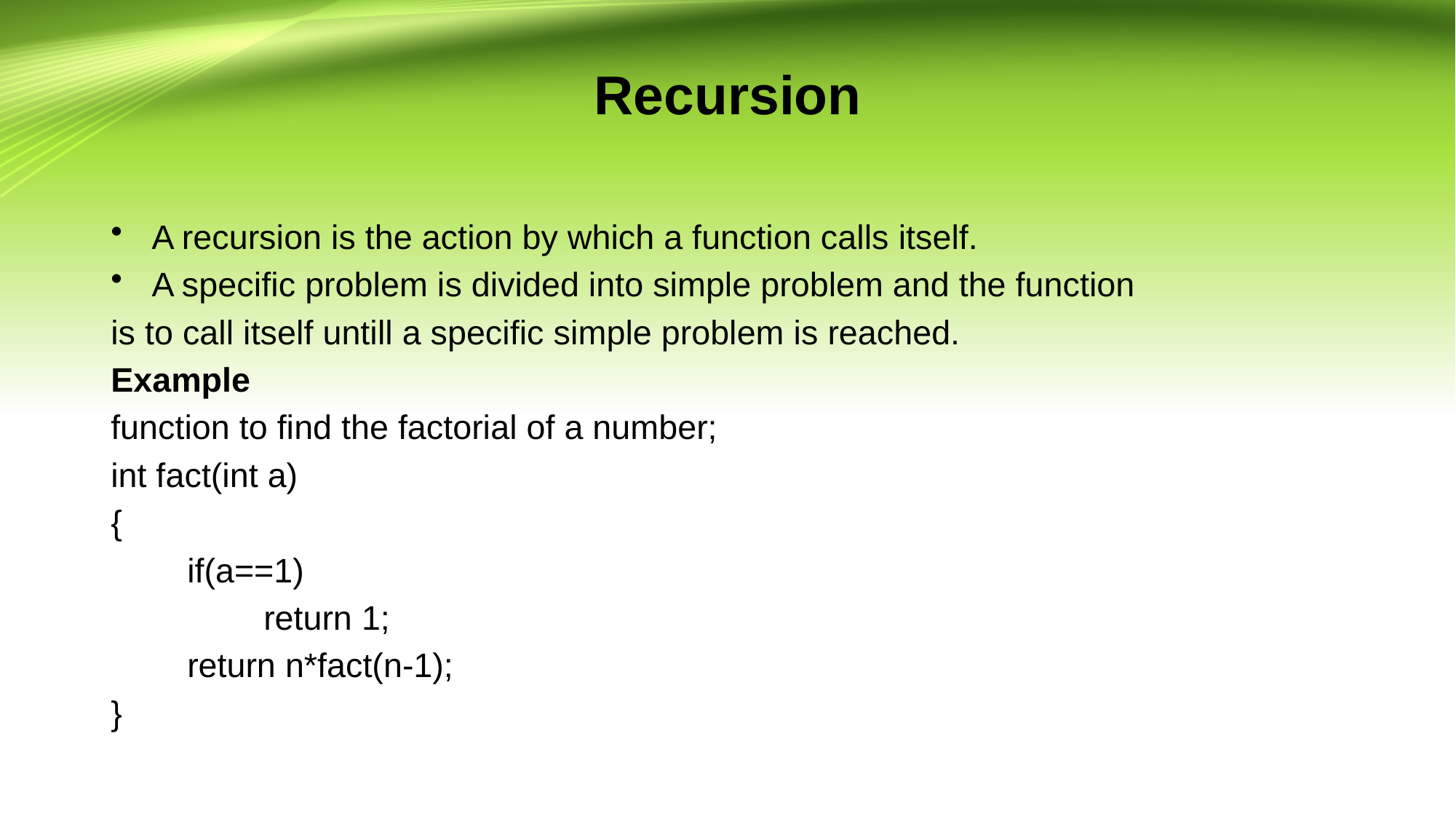

# Recursion

A recursion is the action by which a function calls itself.
A specific problem is divided into simple problem and the function
is to call itself untill a specific simple problem is reached.
Example
function to find the factorial of a number;
int fact(int a)
{
	if(a==1)
		return 1;
	return n*fact(n-1);
}